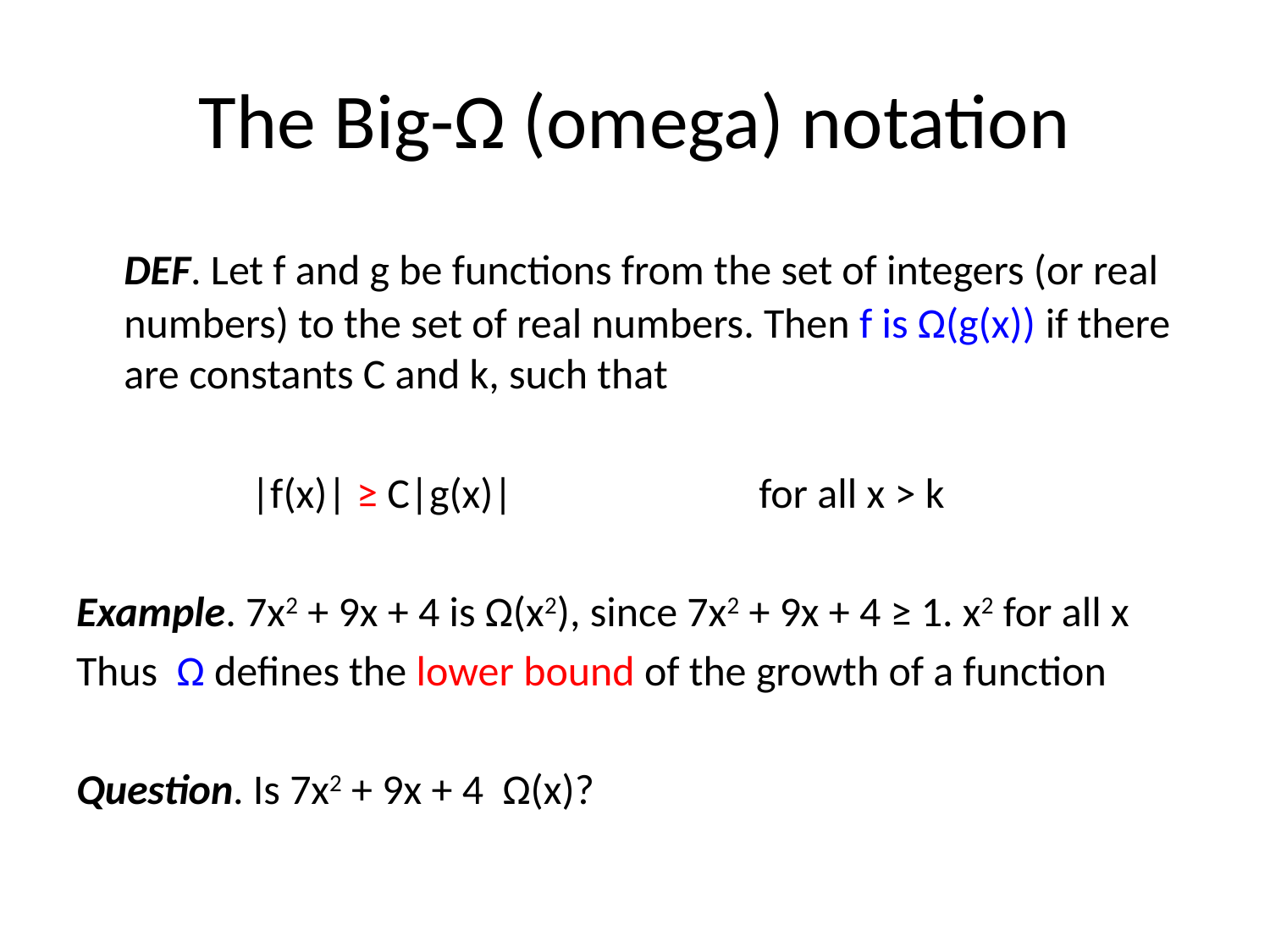

# The Big-Ω (omega) notation
	DEF. Let f and g be functions from the set of integers (or real numbers) to the set of real numbers. Then f is Ω(g(x)) if there are constants C and k, such that

		|f(x)| ≥ C|g(x)| 		for all x > k

Example. 7x2 + 9x + 4 is Ω(x2), since 7x2 + 9x + 4 ≥ 1. x2 for all x
Thus  Ω defines the lower bound of the growth of a function

Question. Is 7x2 + 9x + 4  Ω(x)?